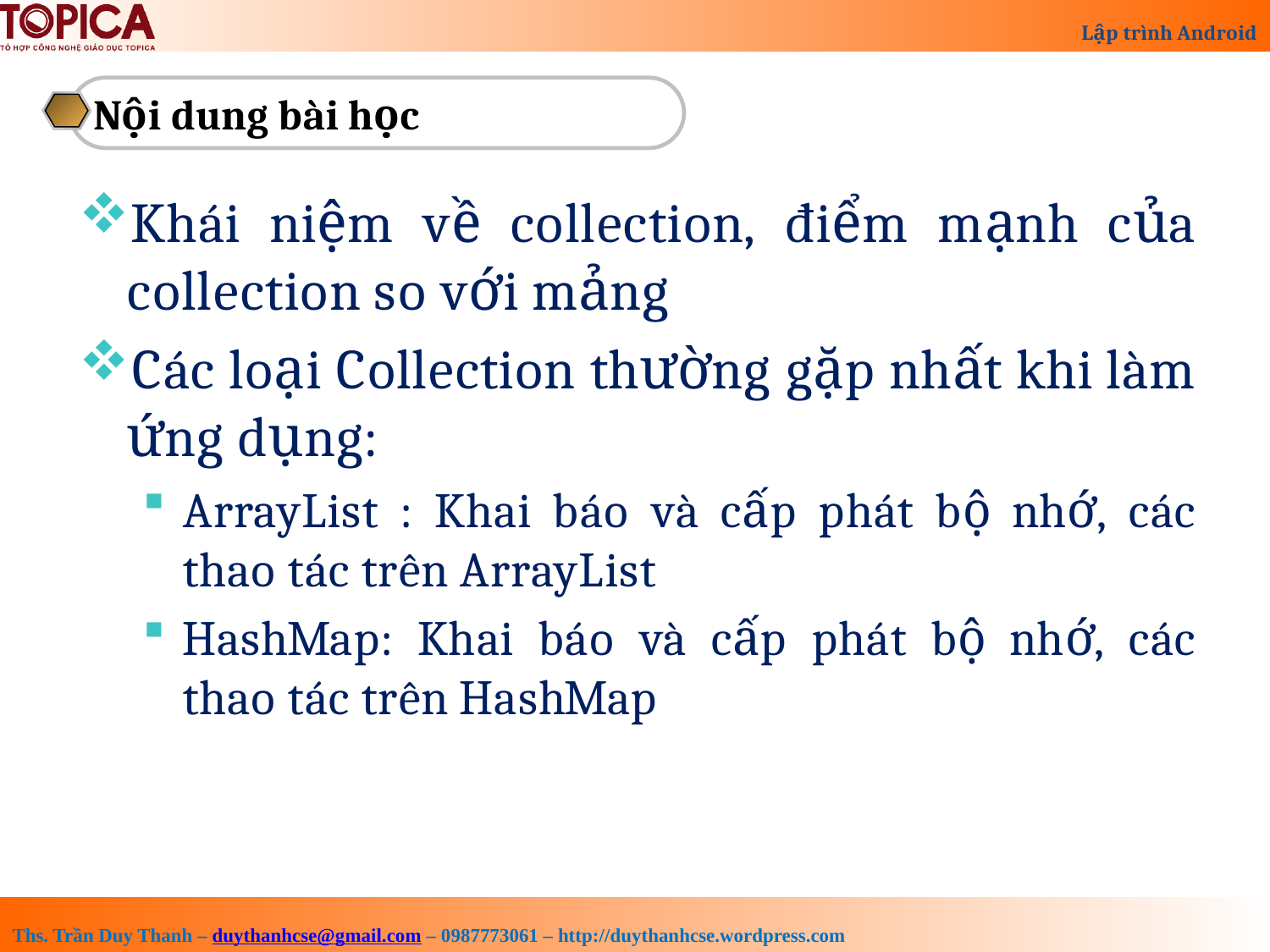

Nội dung bài học

Khái niệm về collection, điểm mạnh của collection so với mảng
Các loại Collection thường gặp nhất khi làm ứng dụng:
ArrayList : Khai báo và cấp phát bộ nhớ, các thao tác trên ArrayList
HashMap: Khai báo và cấp phát bộ nhớ, các thao tác trên HashMap